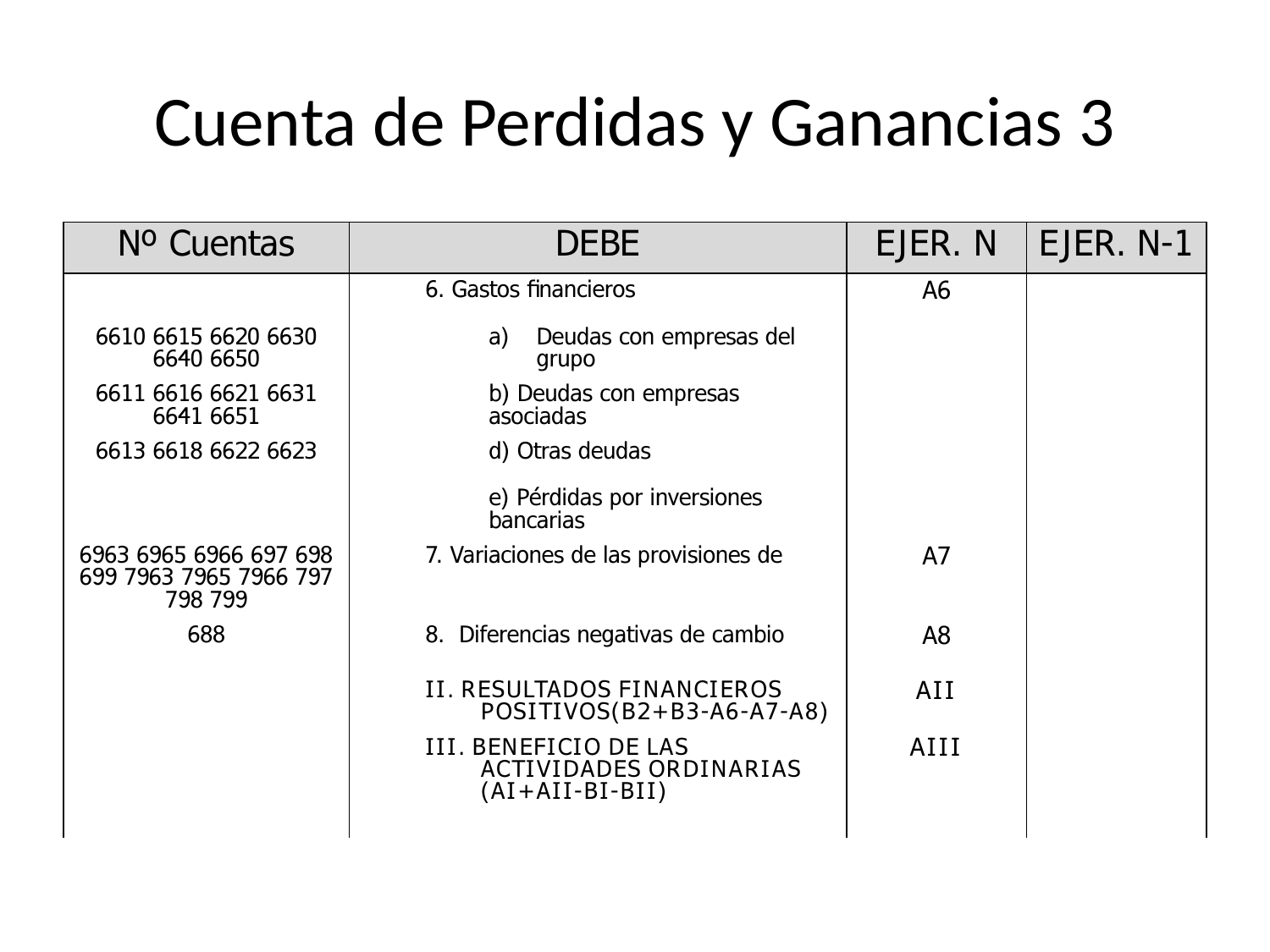

# Cuenta de Perdidas y Ganancias 3
| Nº Cuentas | DEBE | EJER. N | EJER. N-1 |
| --- | --- | --- | --- |
|  | 6. Gastos financieros | A6 |  |
| 6610 6615 6620 6630 6640 6650 | Deudas con empresas del grupo |  |  |
| 6611 6616 6621 6631 6641 6651 | b) Deudas con empresas asociadas |  |  |
| 6613 6618 6622 6623 | d) Otras deudas |  |  |
|  | e) Pérdidas por inversiones bancarias |  |  |
| 6963 6965 6966 697 698 699 7963 7965 7966 797 798 799 | 7. Variaciones de las provisiones de | A7 |  |
| 688 | 8. Diferencias negativas de cambio | A8 |  |
|  | II. RESULTADOS FINANCIEROS POSITIVOS(B2+B3-A6-A7-A8) | AII |  |
|  | III. BENEFICIO DE LAS ACTIVIDADES ORDINARIAS (AI+AII-BI-BII) | AIII |  |